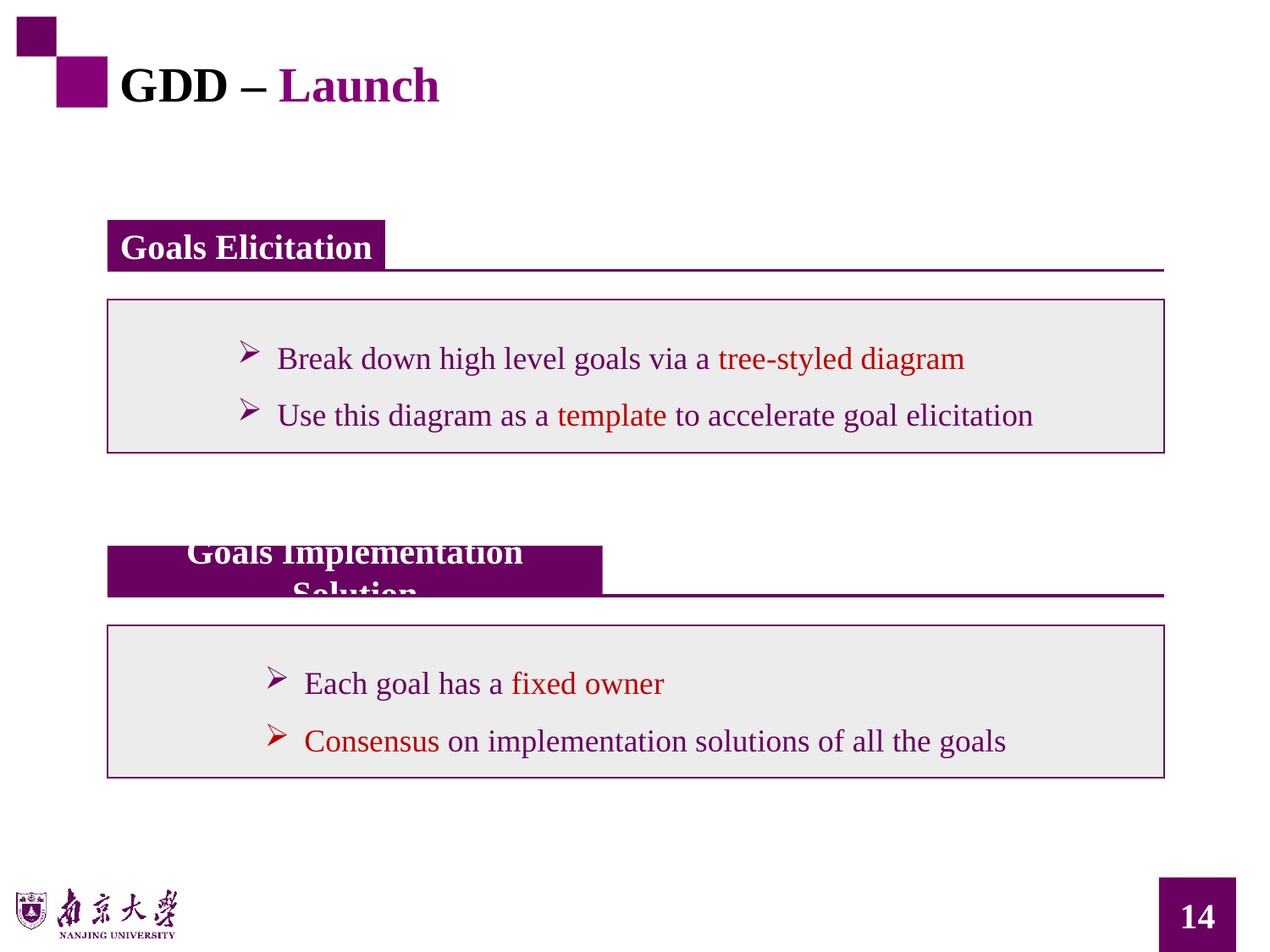

GDD – Launch
Goals Elicitation

Break down high level goals via a tree-styled diagram
Use this diagram as a template to accelerate goal elicitation
Goals Implementation Solution

Each goal has a fixed owner
Consensus on implementation solutions of all the goals
14